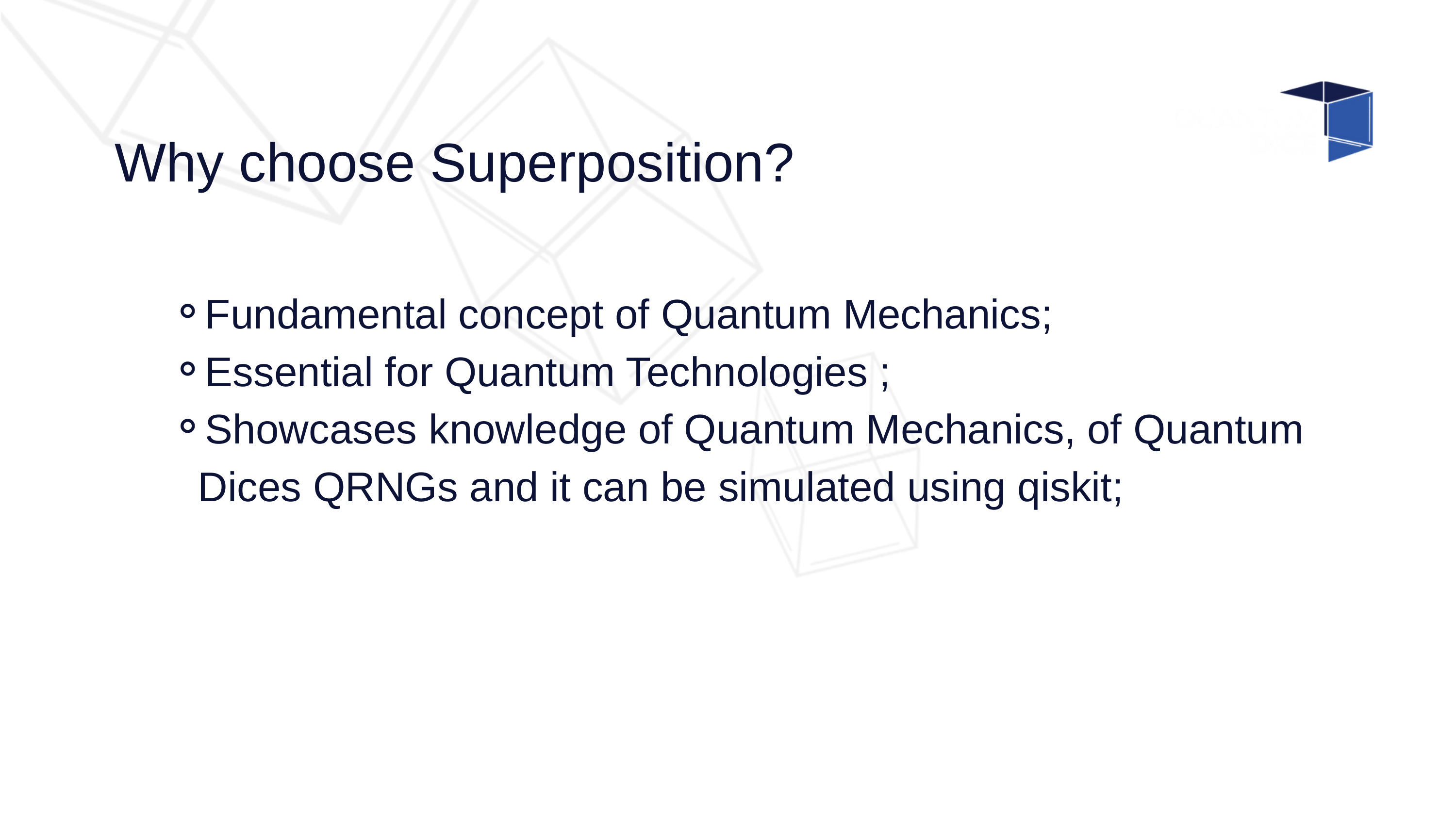

Why choose Superposition?
Fundamental concept of Quantum Mechanics;
Essential for Quantum Technologies ;
Showcases knowledge of Quantum Mechanics, of Quantum Dices QRNGs and it can be simulated using qiskit;